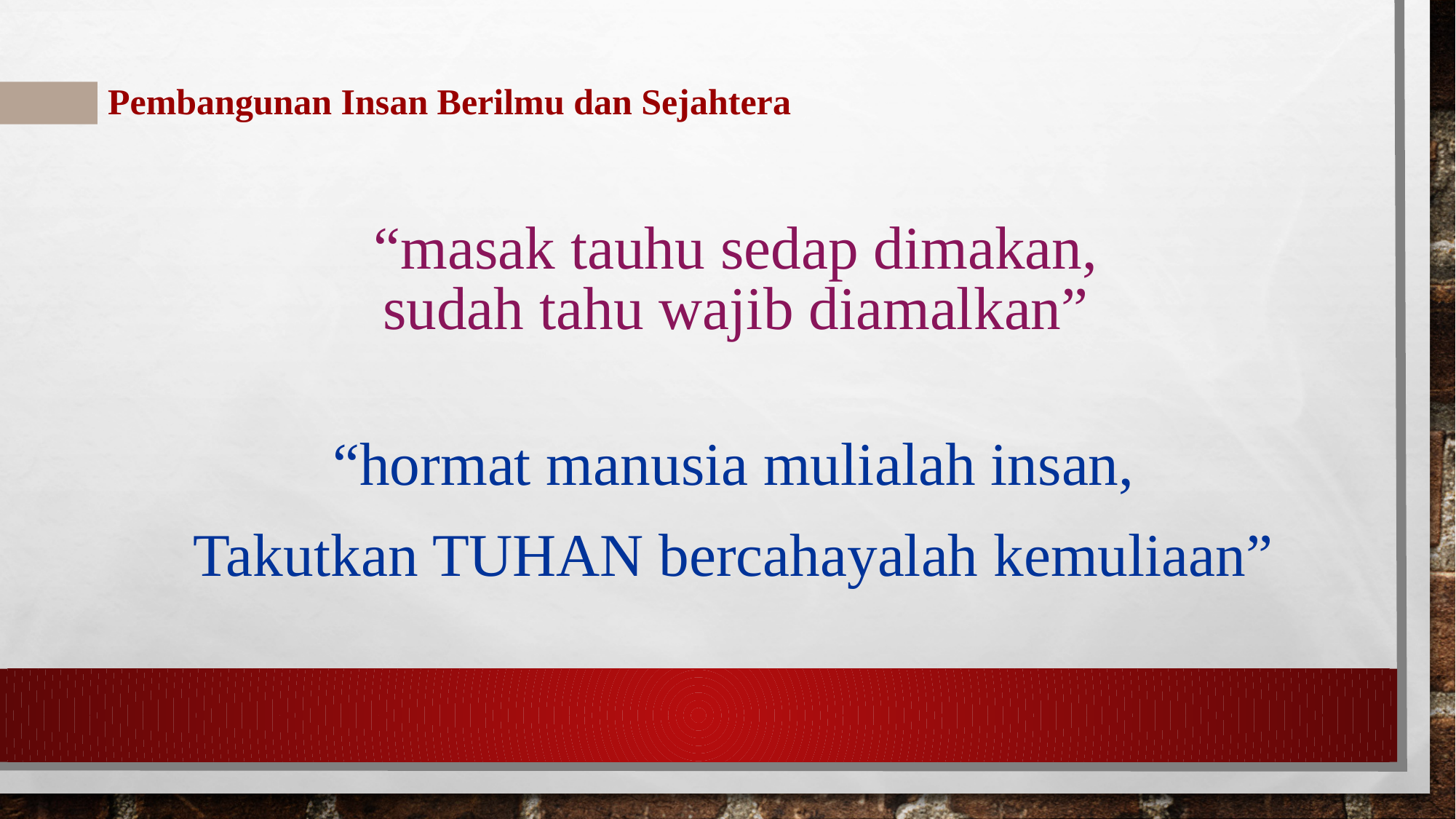

Pembangunan Insan Berilmu dan Sejahtera

“masak tauhu sedap dimakan,
sudah tahu wajib diamalkan”
“hormat manusia mulialah insan,
Takutkan TUHAN bercahayalah kemuliaan”